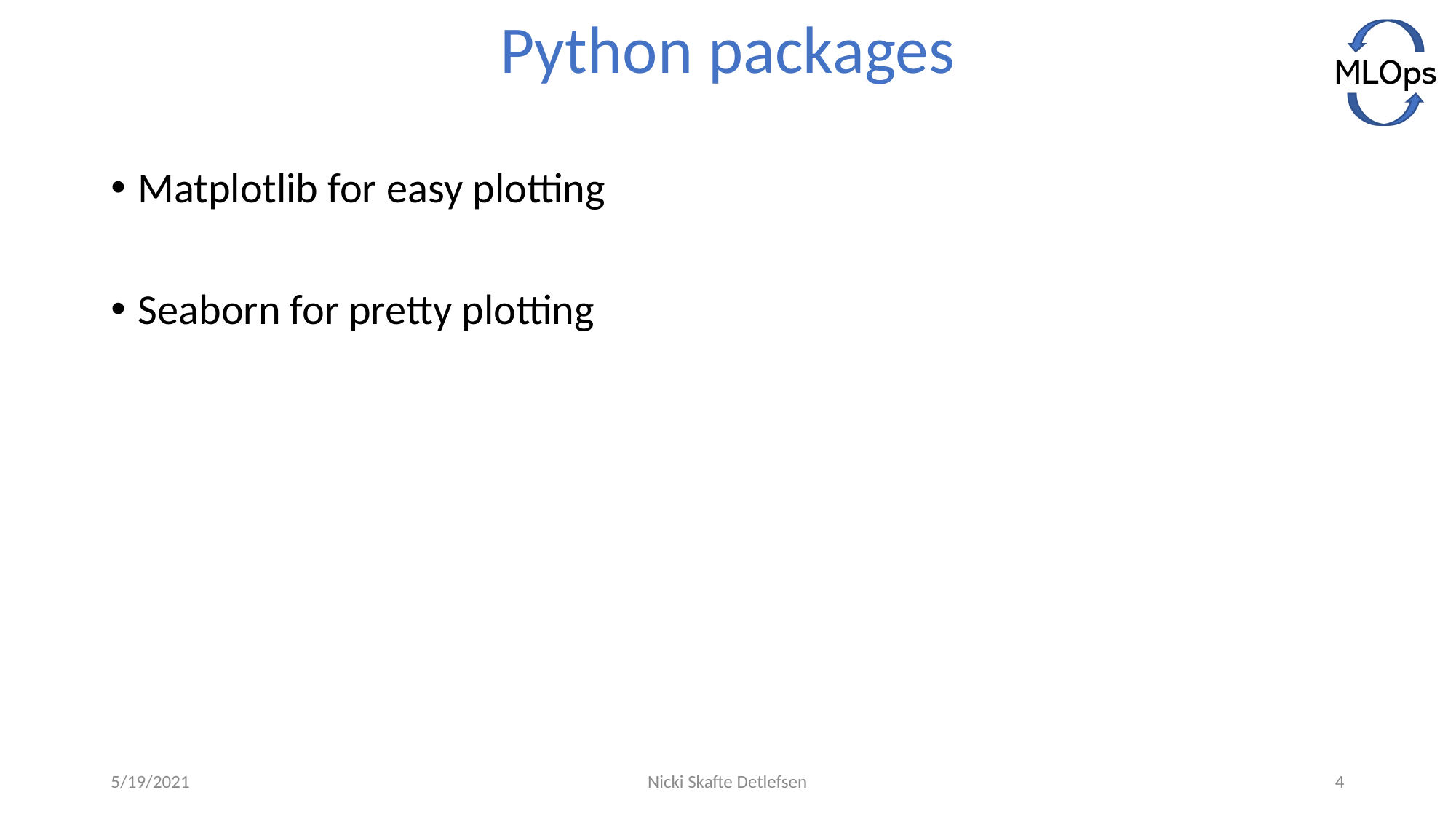

# Python packages
Matplotlib for easy plotting

Seaborn for pretty plotting

5/19/2021
Nicki Skafte Detlefsen
4